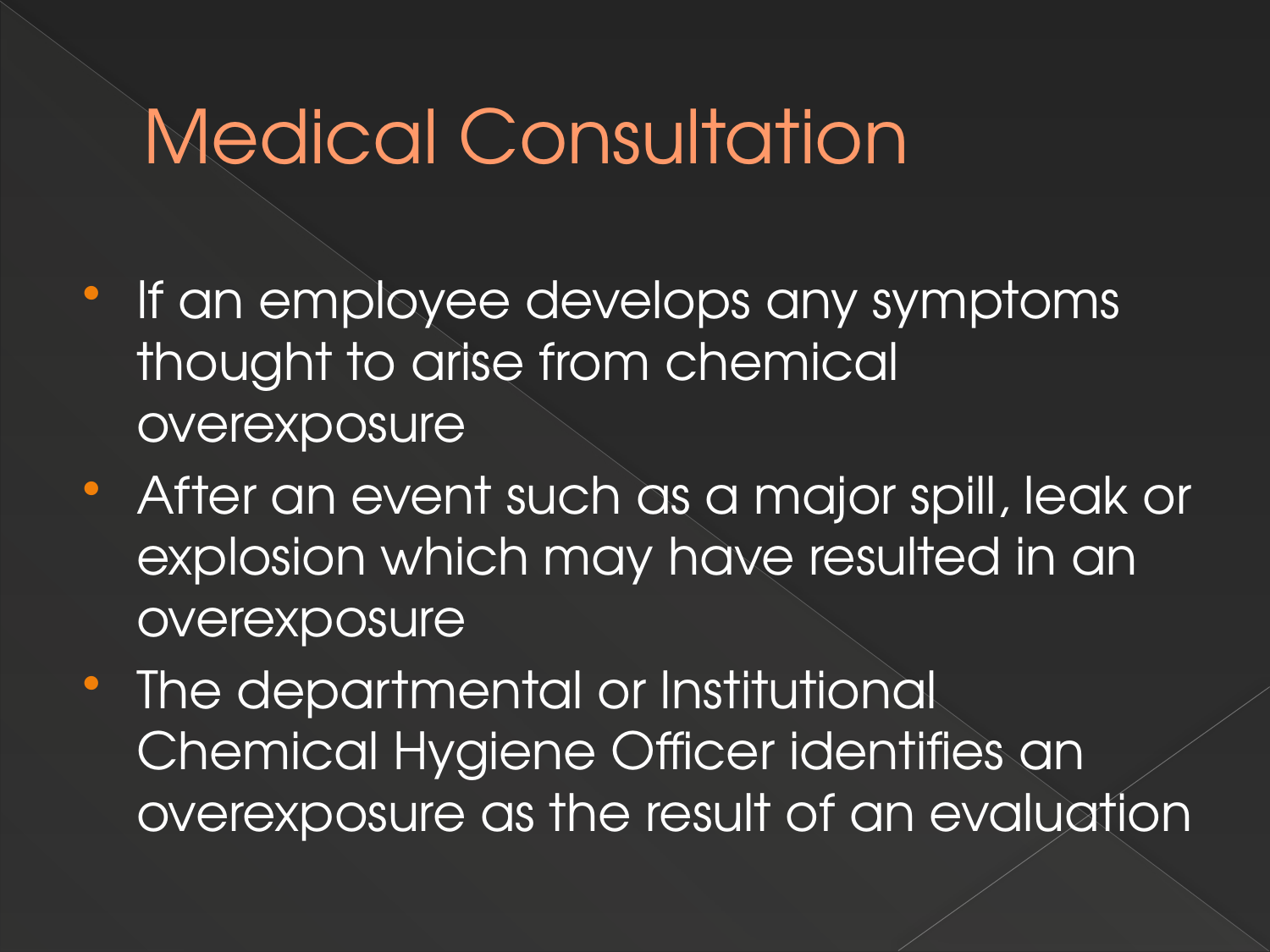

# Medical Consultation
If an employee develops any symptoms thought to arise from chemical overexposure
After an event such as a major spill, leak or explosion which may have resulted in an overexposure
The departmental or Institutional Chemical Hygiene Officer identifies an overexposure as the result of an evaluation